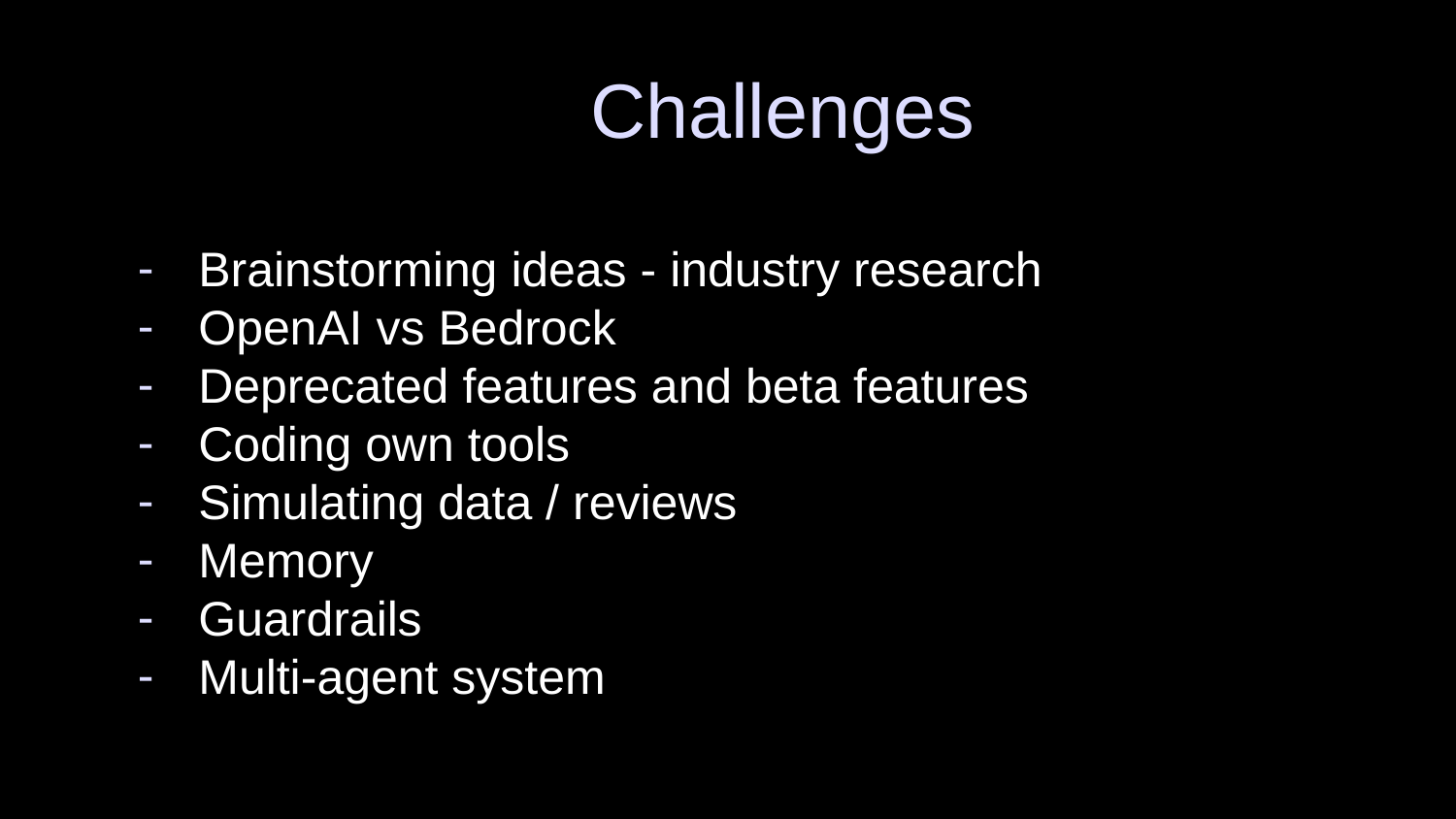

Challenges
# Brainstorming ideas - industry research
OpenAI vs Bedrock
Deprecated features and beta features
Coding own tools
Simulating data / reviews
Memory
Guardrails
Multi-agent system